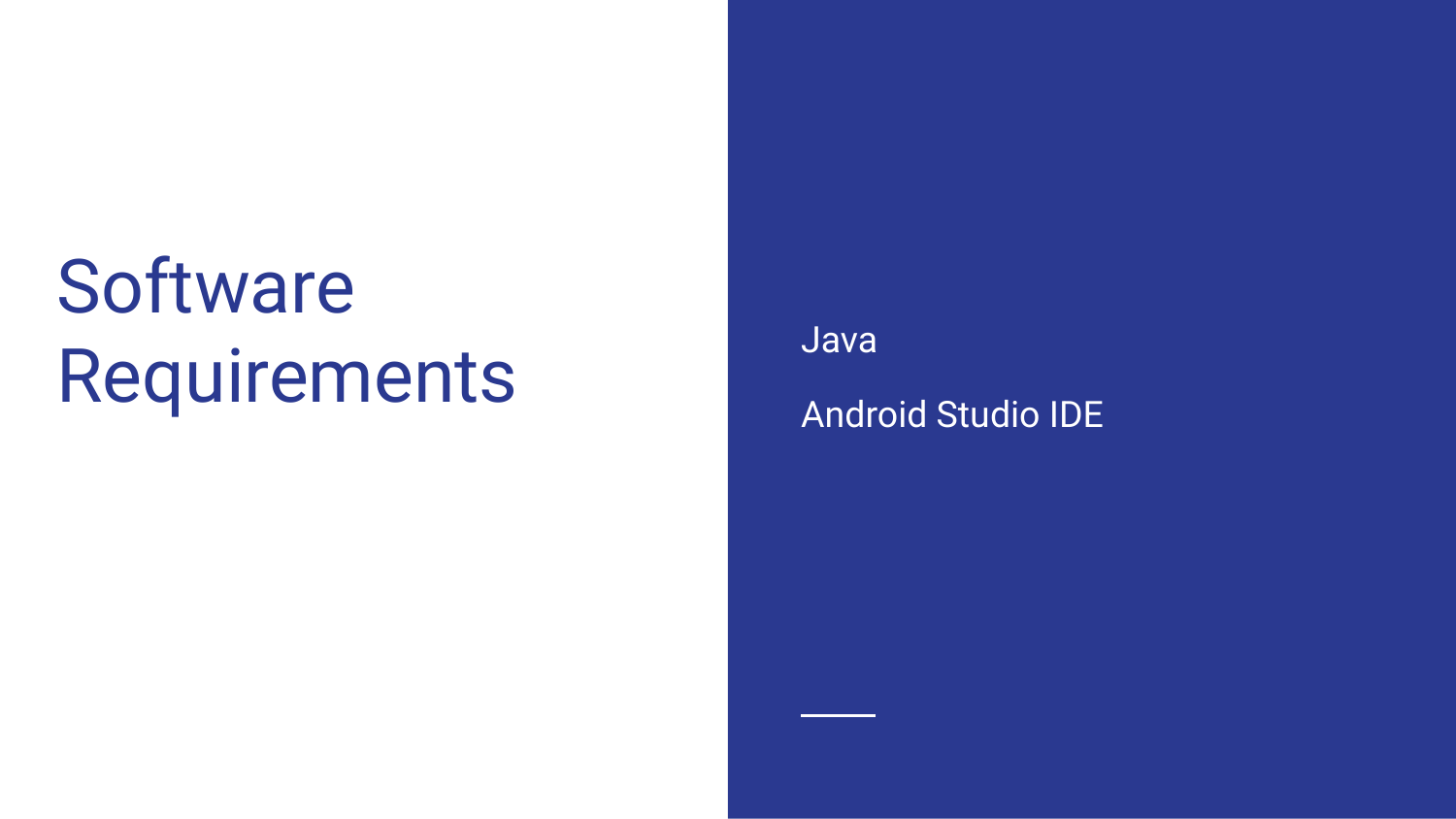

Java
Android Studio IDE

# Software Requirements